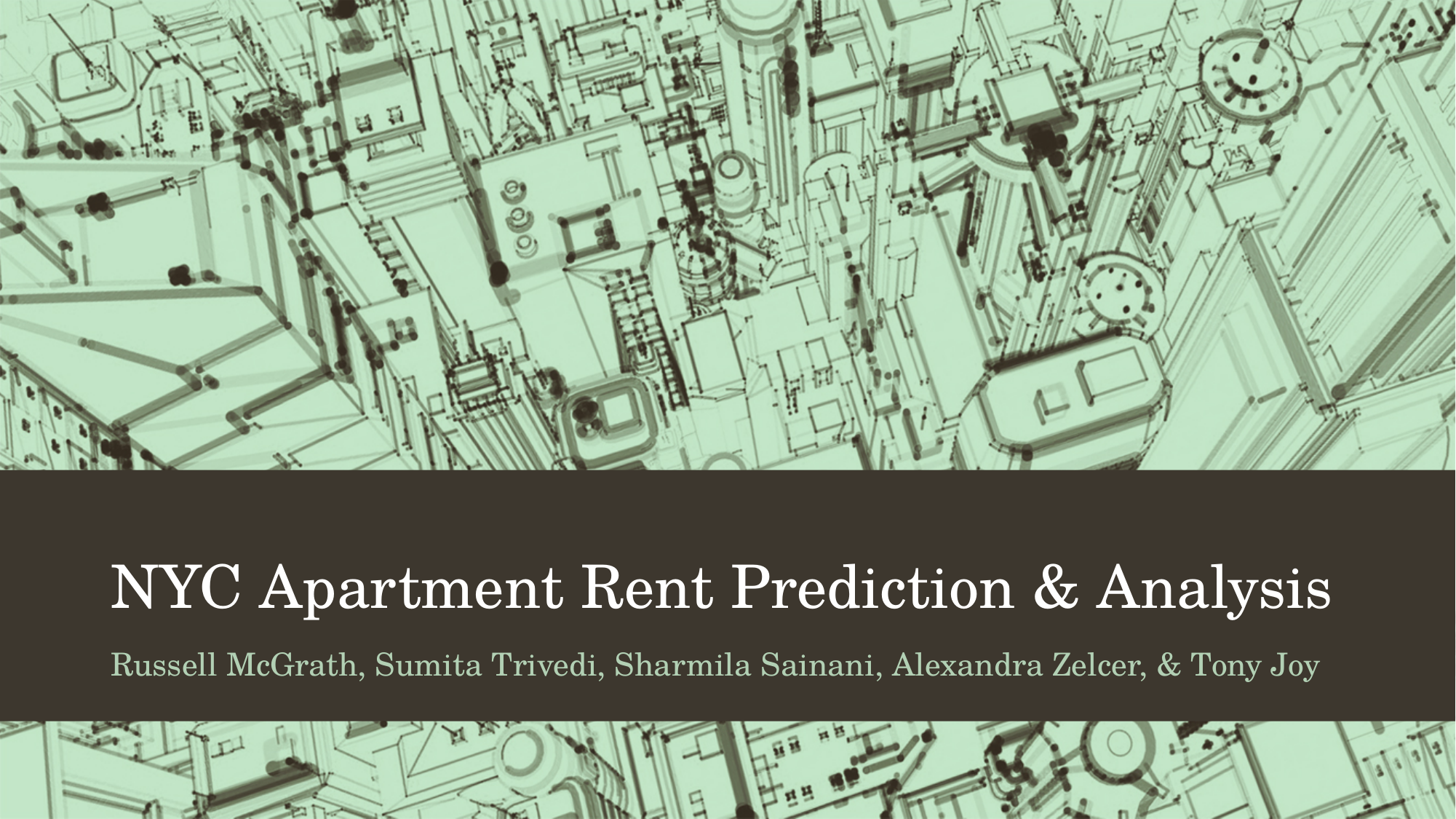

# NYC Apartment Rent Prediction & Analysis
Russell McGrath, Sumita Trivedi, Sharmila Sainani, Alexandra Zelcer, & Tony Joy